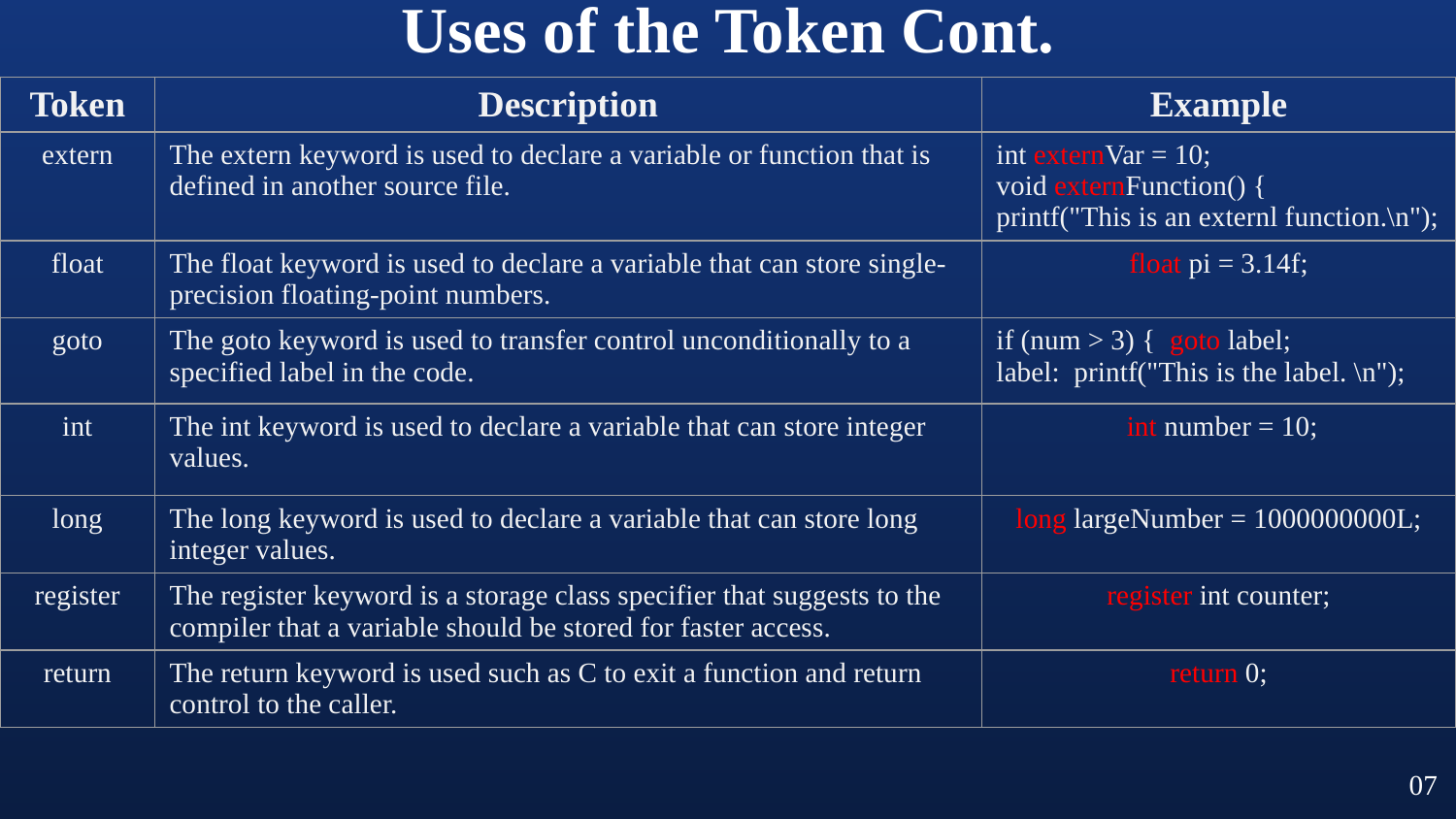

# Uses of the Token Cont.
| Token | Description | Example |
| --- | --- | --- |
| extern | The extern keyword is used to declare a variable or function that is defined in another source file. | int externVar = 10; void externFunction() { printf("This is an externl function.\n"); |
| float | The float keyword is used to declare a variable that can store single-precision floating-point numbers. | float pi = 3.14f; |
| goto | The goto keyword is used to transfer control unconditionally to a specified label in the code. | if (num > 3) { goto label; label: printf("This is the label. \n"); |
| int | The int keyword is used to declare a variable that can store integer values. | int number = 10; |
| long | The long keyword is used to declare a variable that can store long integer values. | long largeNumber = 1000000000L; |
| register | The register keyword is a storage class specifier that suggests to the compiler that a variable should be stored for faster access. | register int counter; |
| return | The return keyword is used such as C to exit a function and return control to the caller. | return 0; |
07